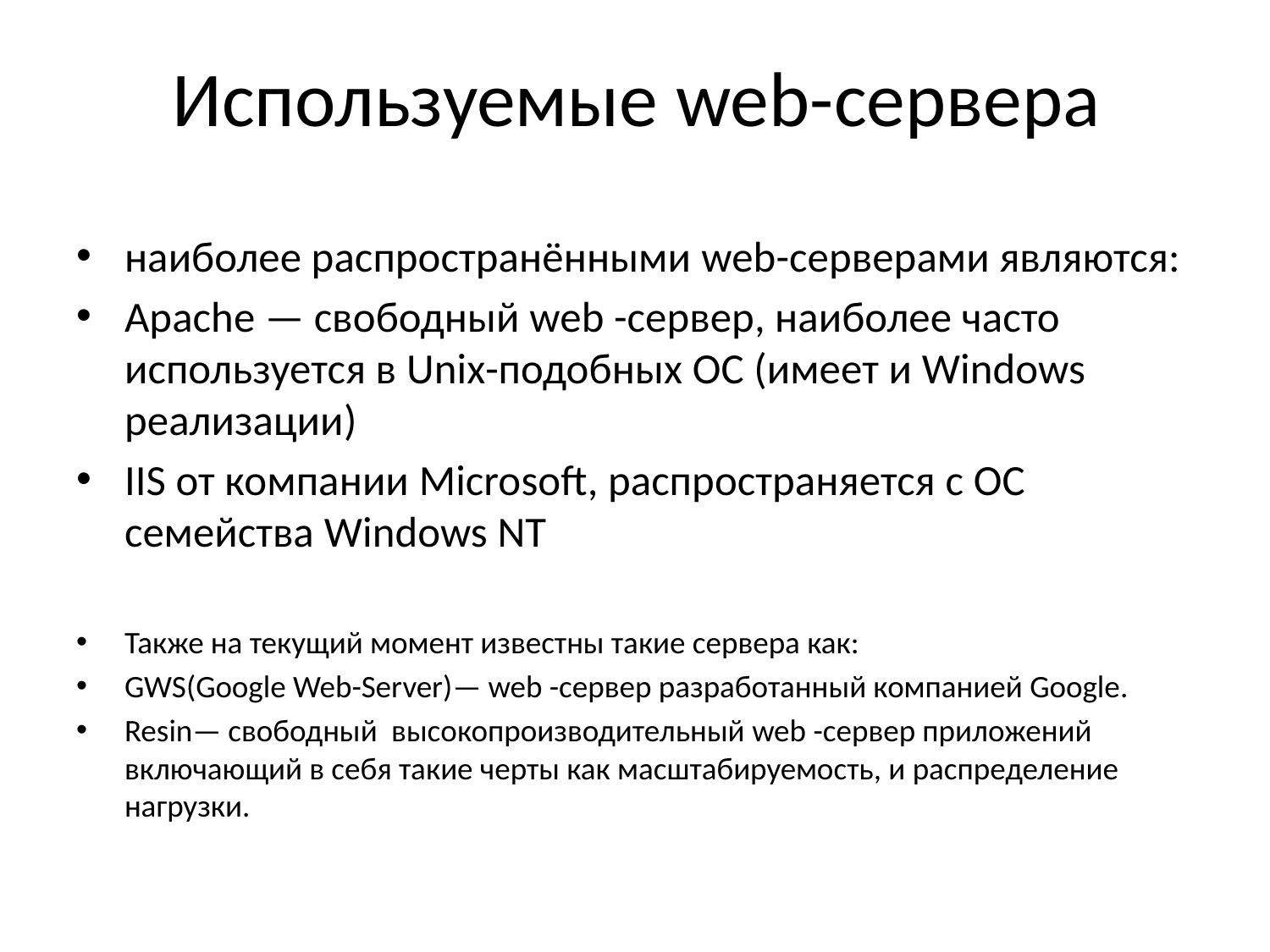

# Используемые web-сервера
наиболее распространёнными web-серверами являются:
Apache — свободный web -сервер, наиболее часто используется в Unix-подобных OC (имеет и Windows реализации)
IIS от компании Microsoft, распространяется с OC семейства Windows NT

Также на текущий момент известны такие сервера как:
GWS(Google Web-Server)— web -сервер разработанный компанией Google.
Resin— свободный  высокопроизводительный web -сервер приложений включающий в себя такие черты как масштабируемость, и распределение нагрузки.